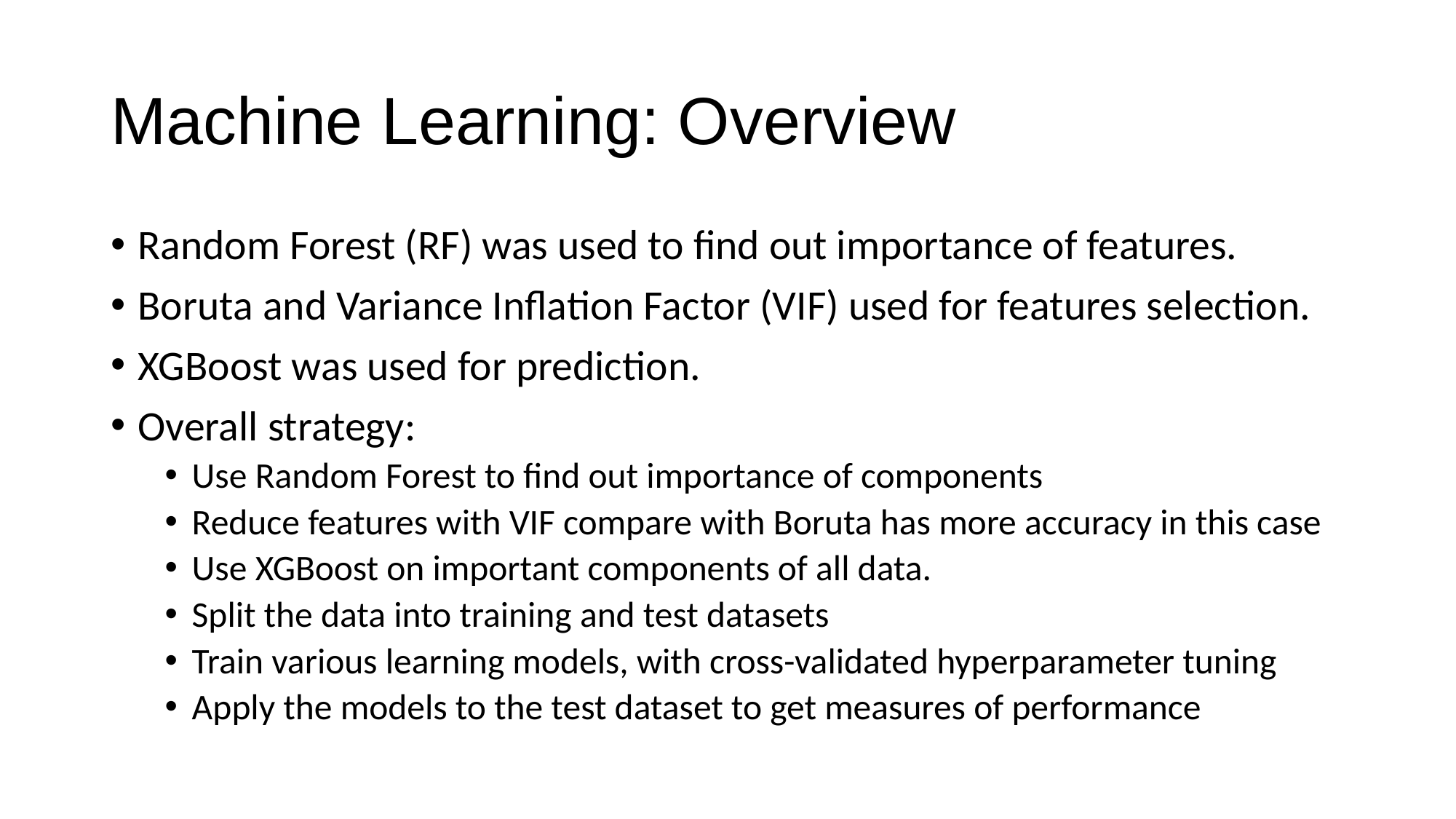

# Machine Learning: Overview
Random Forest (RF) was used to find out importance of features.
Boruta and Variance Inflation Factor (VIF) used for features selection.
XGBoost was used for prediction.
Overall strategy:
Use Random Forest to find out importance of components
Reduce features with VIF compare with Boruta has more accuracy in this case
Use XGBoost on important components of all data.
Split the data into training and test datasets
Train various learning models, with cross-validated hyperparameter tuning
Apply the models to the test dataset to get measures of performance